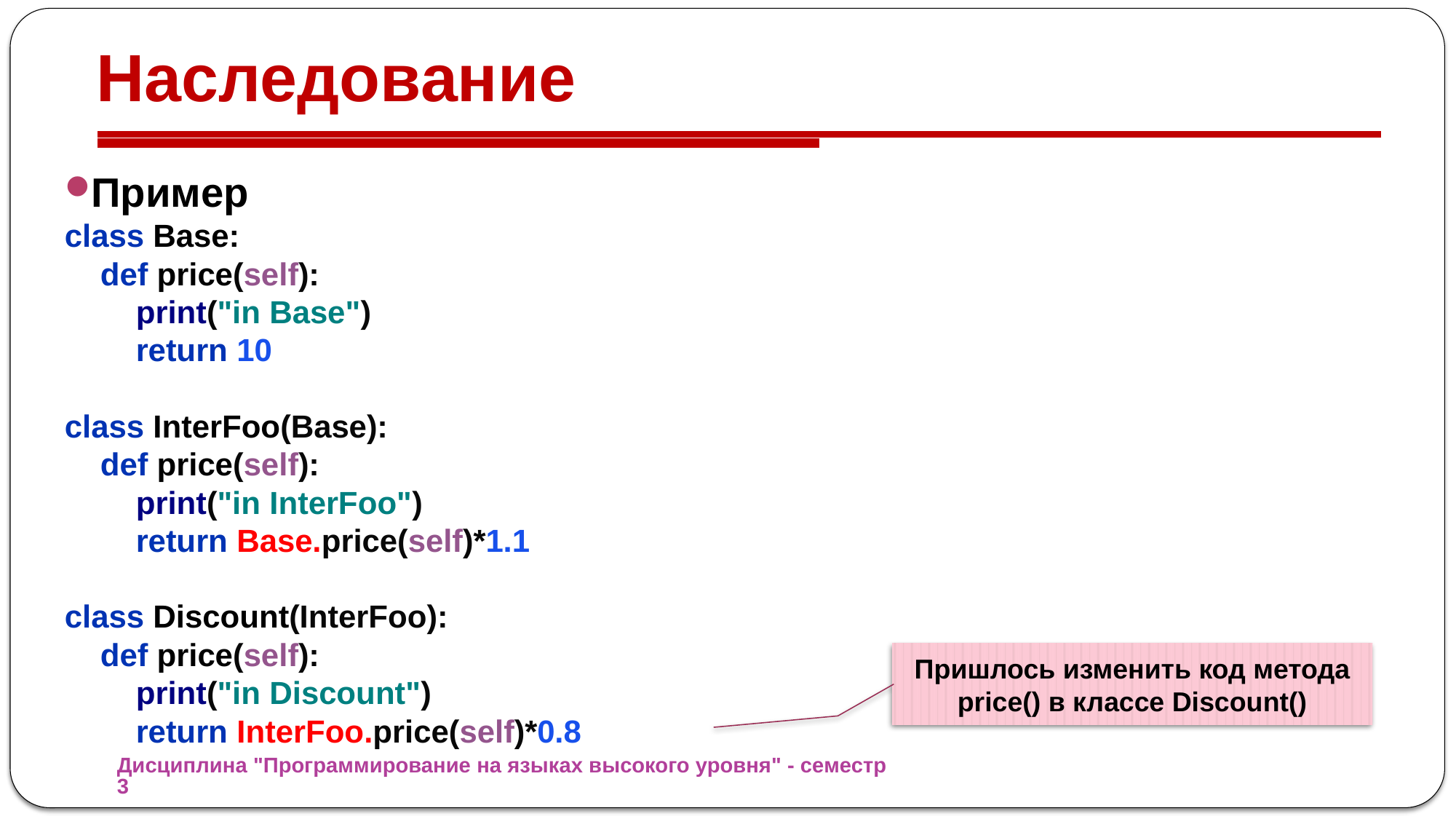

# Наследование
Пример
class Base:
    def price(self):
        print("in Base")
        return 10
class InterFoo(Base):
    def price(self):
        print("in InterFoo")
        return Base.price(self)*1.1
class Discount(InterFoo):
    def price(self):
        print("in Discount")
        return InterFoo.price(self)*0.8
Пришлось изменить код метода price() в классе Discount()
Дисциплина "Программирование на языках высокого уровня" - семестр 3